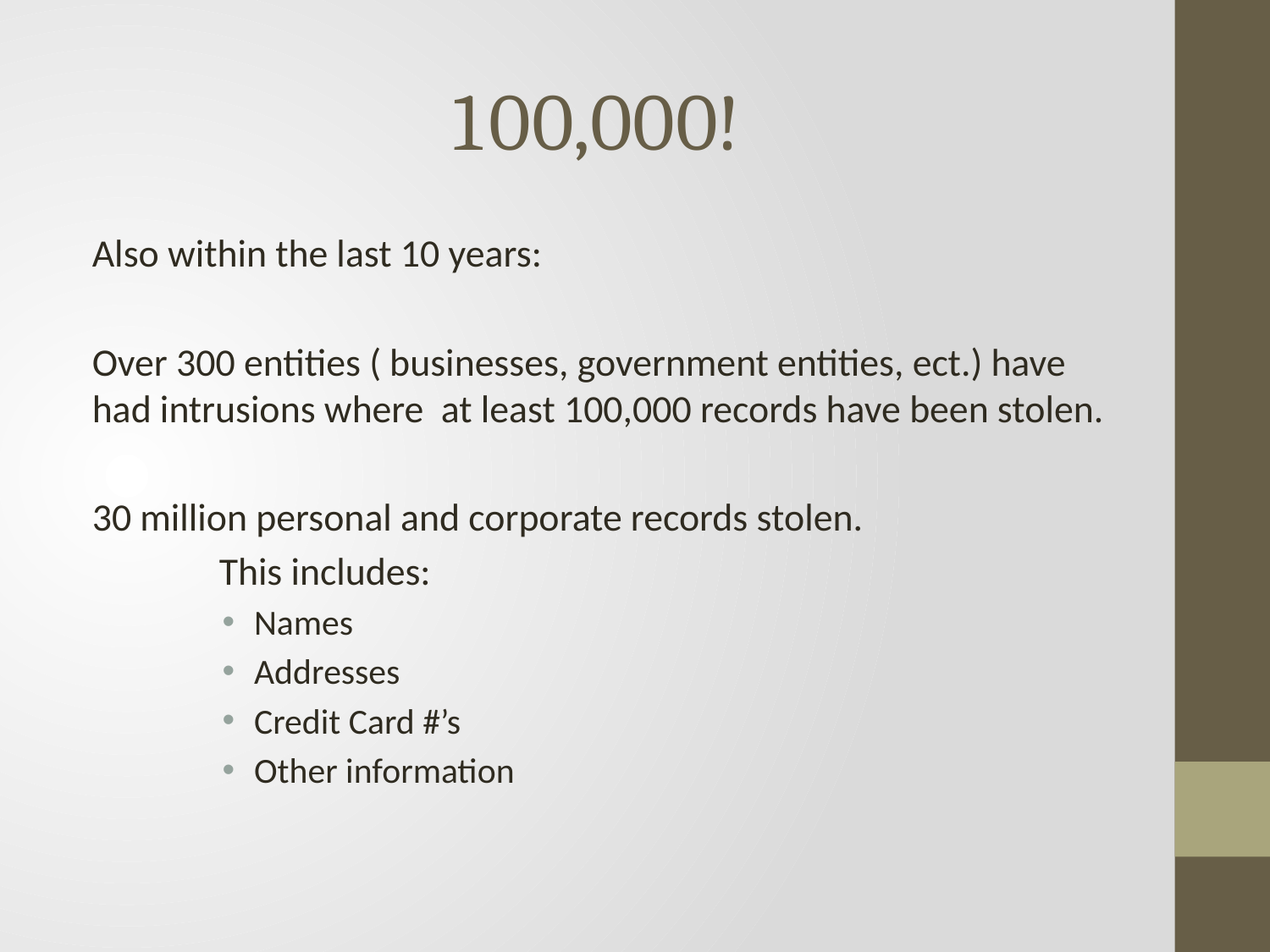

# 100,000!
Also within the last 10 years:

Over 300 entities ( businesses, government entities, ect.) have had intrusions where  at least 100,000 records have been stolen.

30 million personal and corporate records stolen.
	This includes:
Names
Addresses
Credit Card #’s
Other information